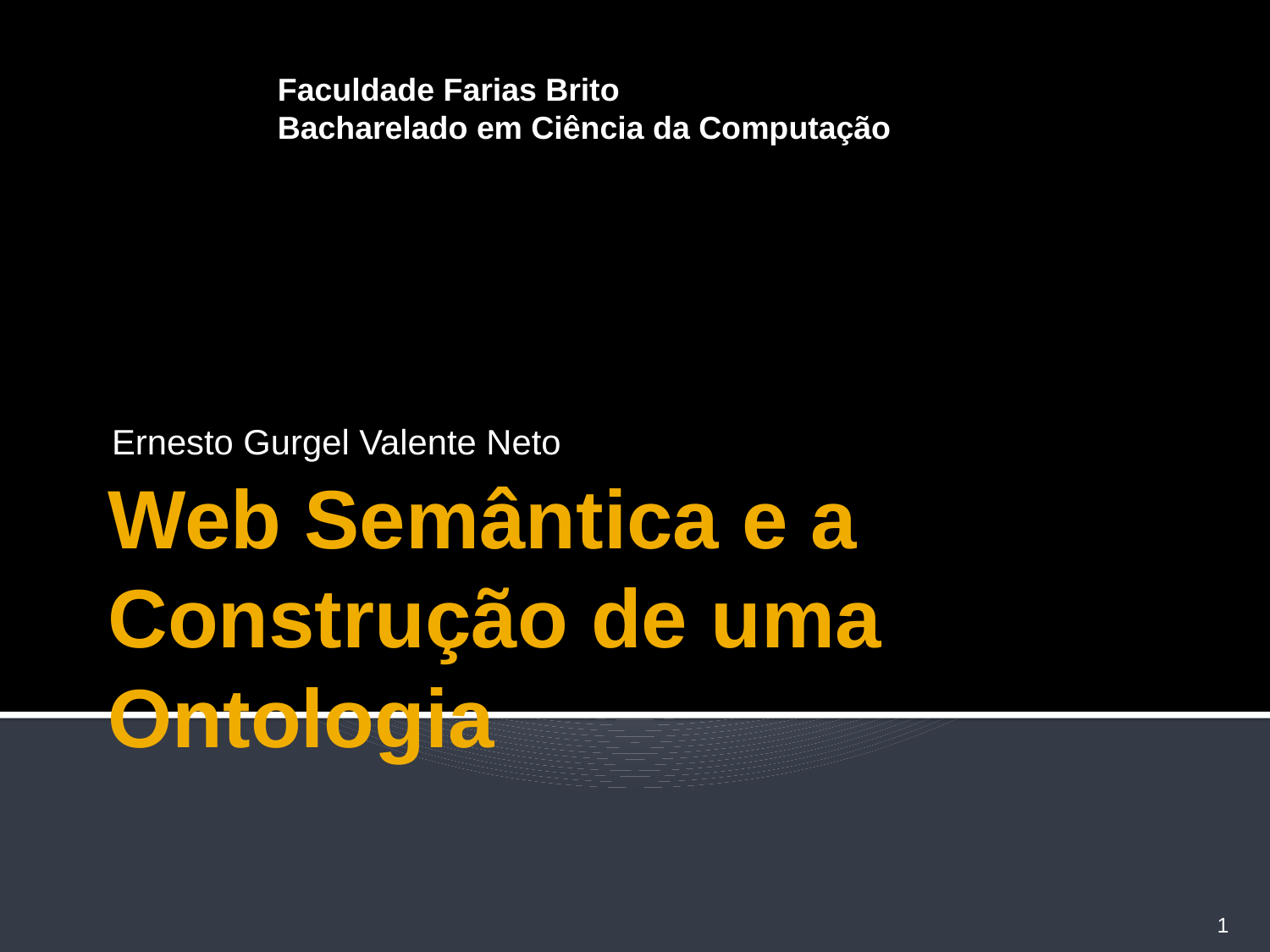

Faculdade Farias Brito
Bacharelado em Ciência da Computação
Ernesto Gurgel Valente Neto
# Web Semântica e a Construção de uma Ontologia
1